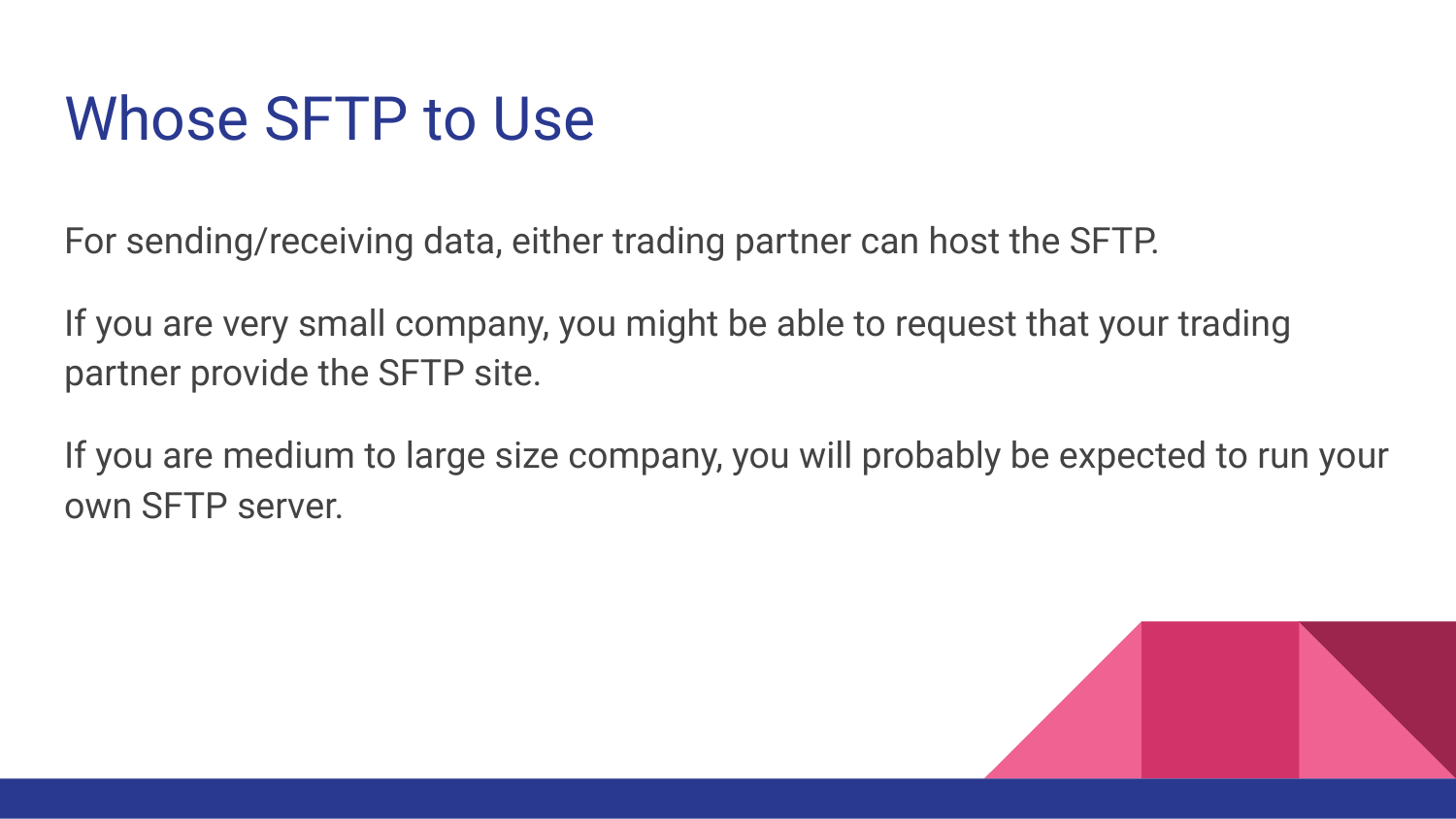

# Whose SFTP to Use
For sending/receiving data, either trading partner can host the SFTP.
If you are very small company, you might be able to request that your trading partner provide the SFTP site.
If you are medium to large size company, you will probably be expected to run your own SFTP server.